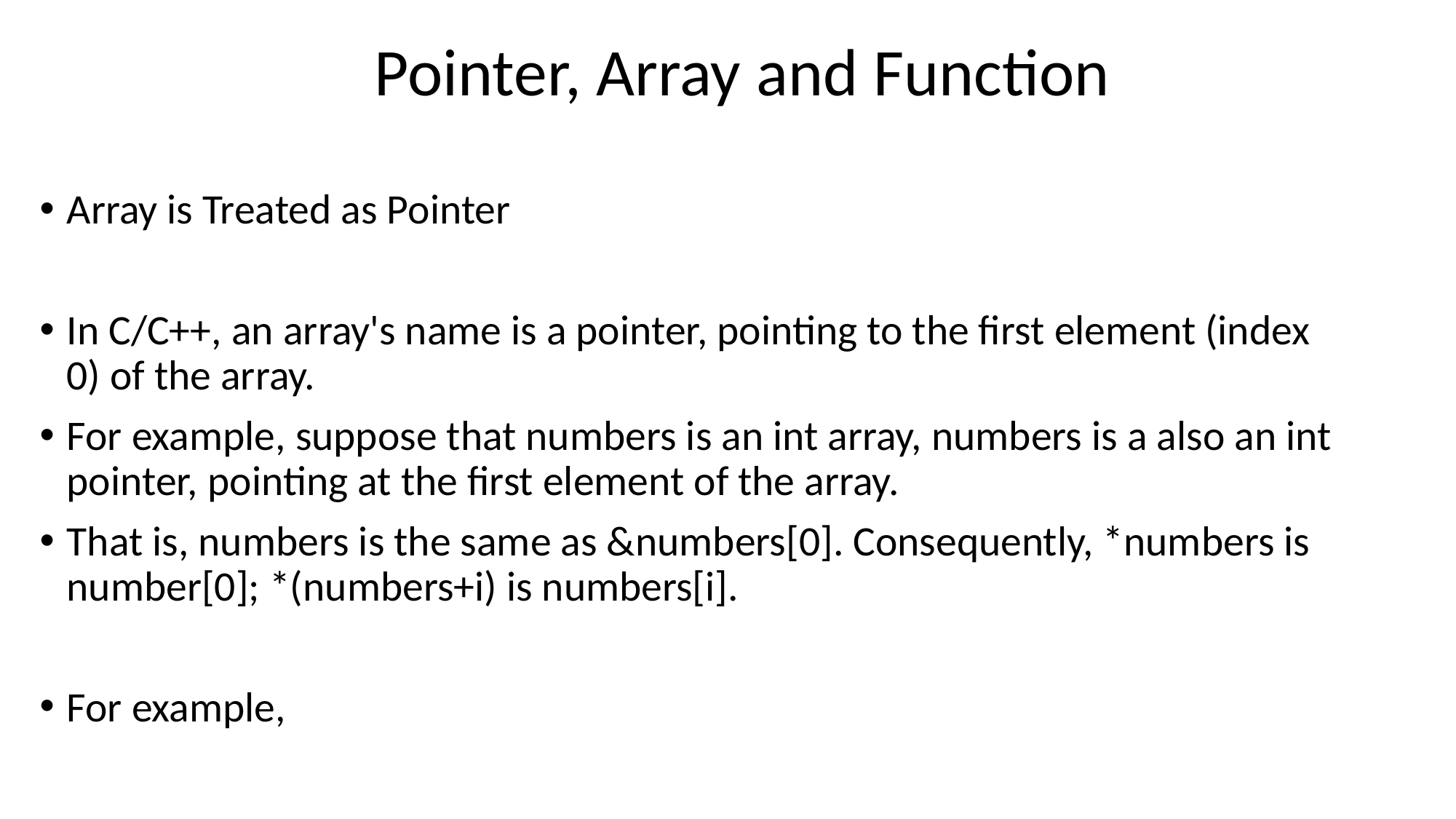

# Pointer, Array and Function
Array is Treated as Pointer

In C/C++, an array's name is a pointer, pointing to the first element (index 0) of the array.
For example, suppose that numbers is an int array, numbers is a also an int pointer, pointing at the first element of the array.
That is, numbers is the same as &numbers[0]. Consequently, *numbers is number[0]; *(numbers+i) is numbers[i].

For example,